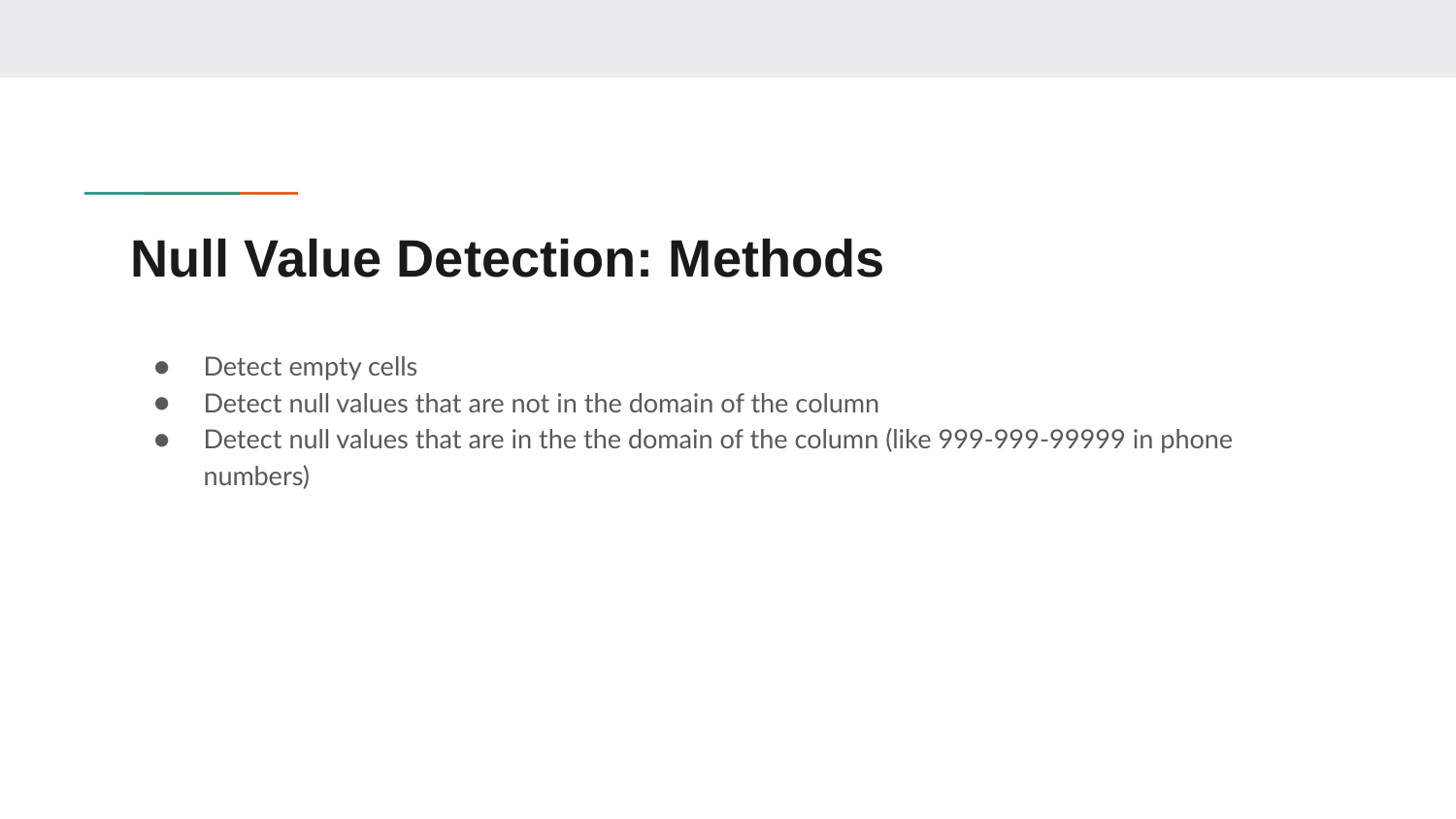

# Null Value Detection: Methods
Detect empty cells
Detect null values that are not in the domain of the column
Detect null values that are in the the domain of the column (like 999-999-99999 in phone numbers)